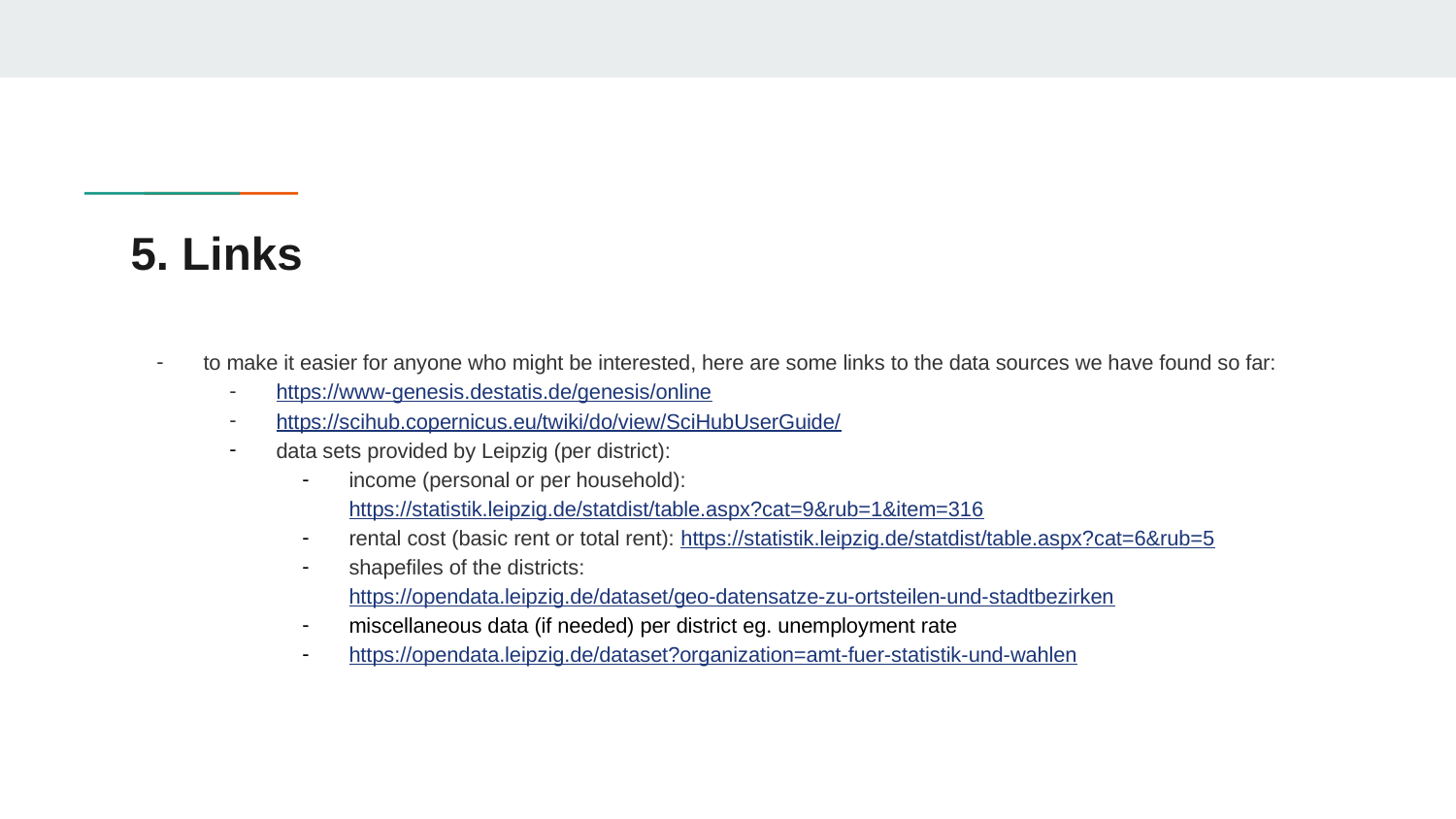

# 5. Links
to make it easier for anyone who might be interested, here are some links to the data sources we have found so far:
https://www-genesis.destatis.de/genesis/online
https://scihub.copernicus.eu/twiki/do/view/SciHubUserGuide/
data sets provided by Leipzig (per district):
income (personal or per household): https://statistik.leipzig.de/statdist/table.aspx?cat=9&rub=1&item=316
rental cost (basic rent or total rent): https://statistik.leipzig.de/statdist/table.aspx?cat=6&rub=5
shapefiles of the districts: https://opendata.leipzig.de/dataset/geo-datensatze-zu-ortsteilen-und-stadtbezirken
miscellaneous data (if needed) per district eg. unemployment rate
https://opendata.leipzig.de/dataset?organization=amt-fuer-statistik-und-wahlen